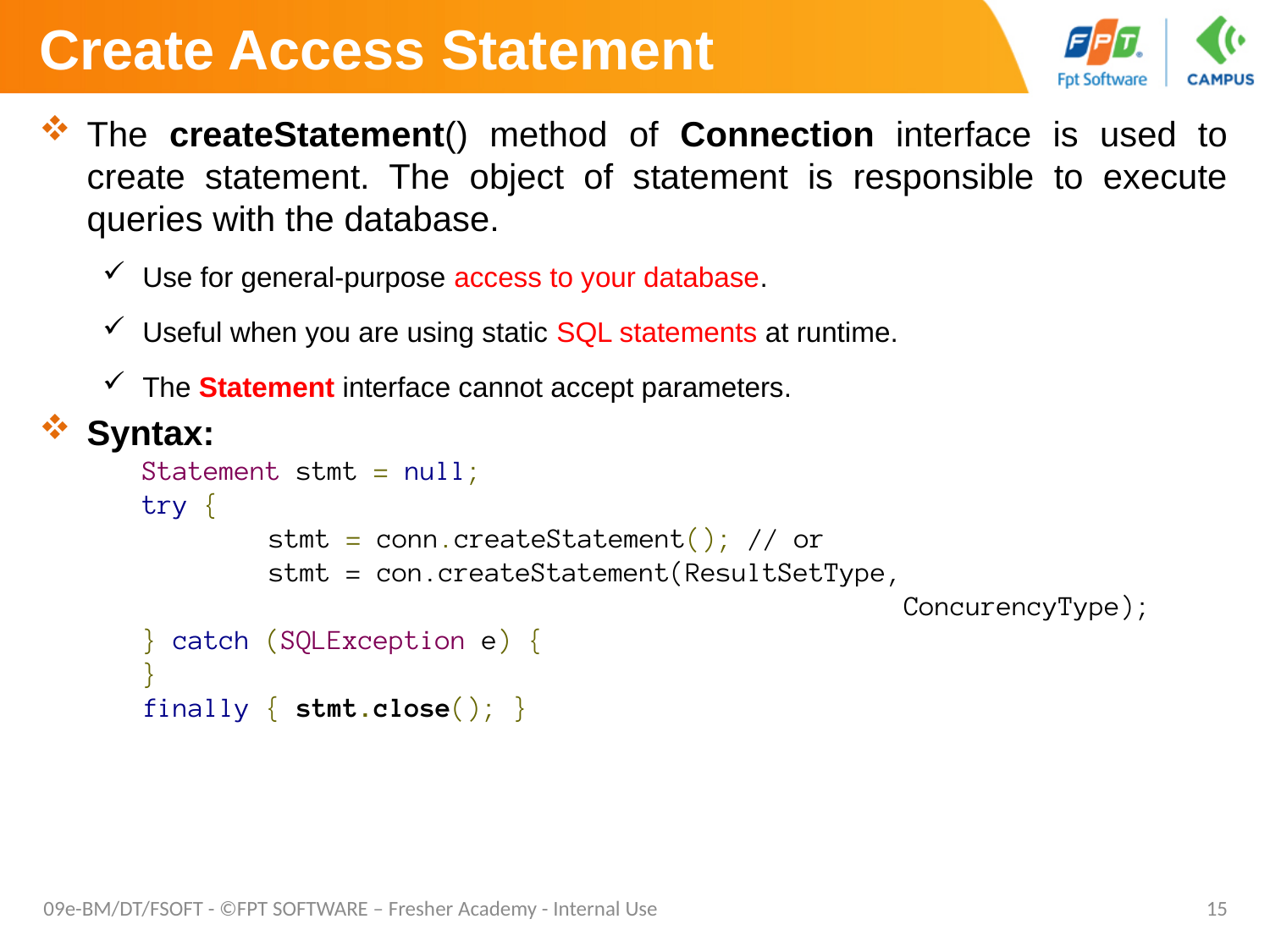

# Create Access Statement
The createStatement() method of Connection interface is used to create statement. The object of statement is responsible to execute queries with the database.
Use for general-purpose access to your database.
Useful when you are using static SQL statements at runtime.
The Statement interface cannot accept parameters.
Syntax:
	Statement stmt = null;
	try {
		stmt = conn.createStatement(); // or
		stmt = con.createStatement(ResultSetType,
							ConcurencyType);
	} catch (SQLException e) {
	}
	finally { stmt.close(); }
09e-BM/DT/FSOFT - ©FPT SOFTWARE – Fresher Academy - Internal Use
15